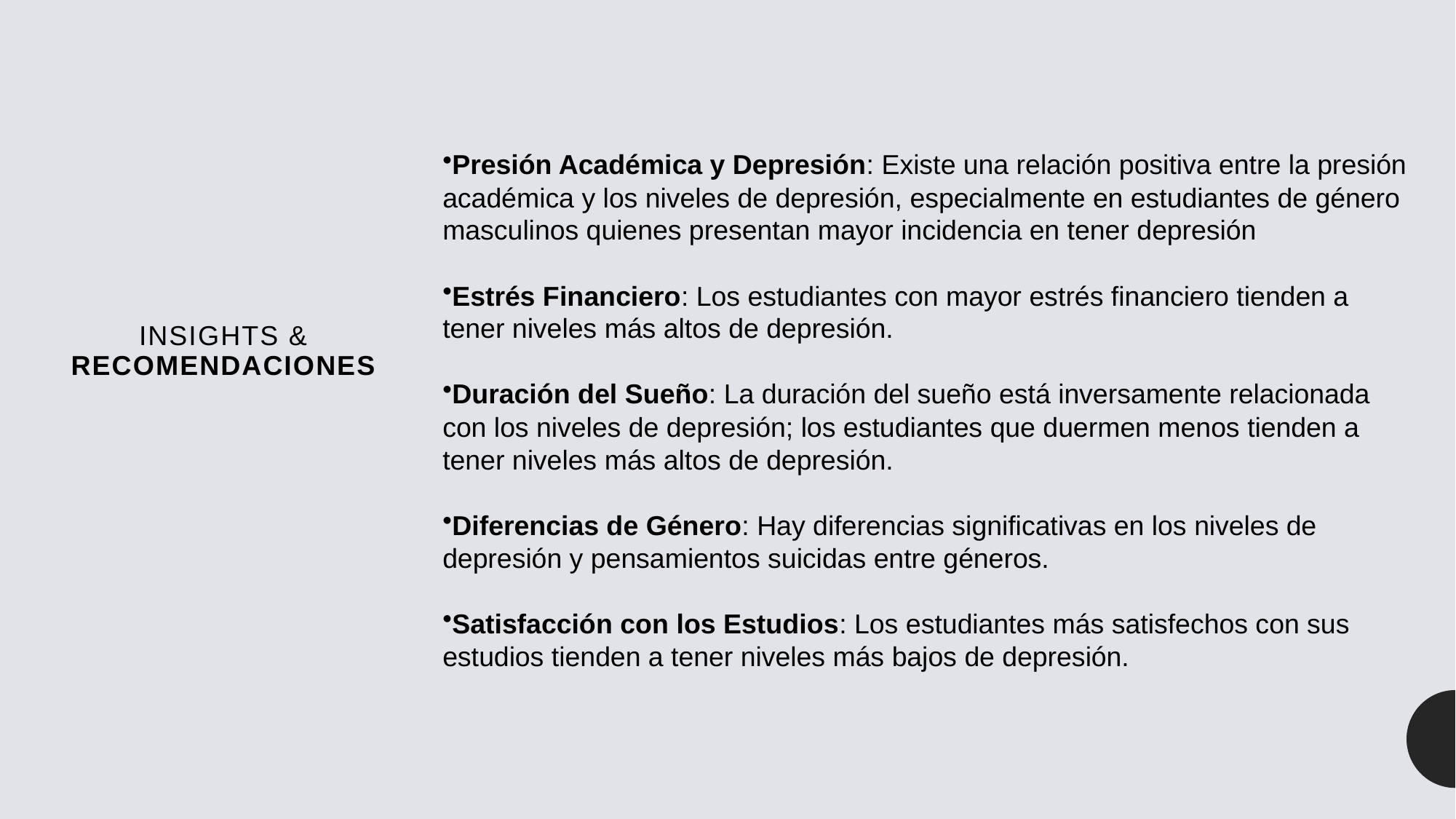

# INSIGHTS & RECOMENDACIONES
Presión Académica y Depresión: Existe una relación positiva entre la presión académica y los niveles de depresión, especialmente en estudiantes de género masculinos quienes presentan mayor incidencia en tener depresión

Estrés Financiero: Los estudiantes con mayor estrés financiero tienden a tener niveles más altos de depresión.

Duración del Sueño: La duración del sueño está inversamente relacionada con los niveles de depresión; los estudiantes que duermen menos tienden a tener niveles más altos de depresión.

Diferencias de Género: Hay diferencias significativas en los niveles de depresión y pensamientos suicidas entre géneros.

Satisfacción con los Estudios: Los estudiantes más satisfechos con sus estudios tienden a tener niveles más bajos de depresión.